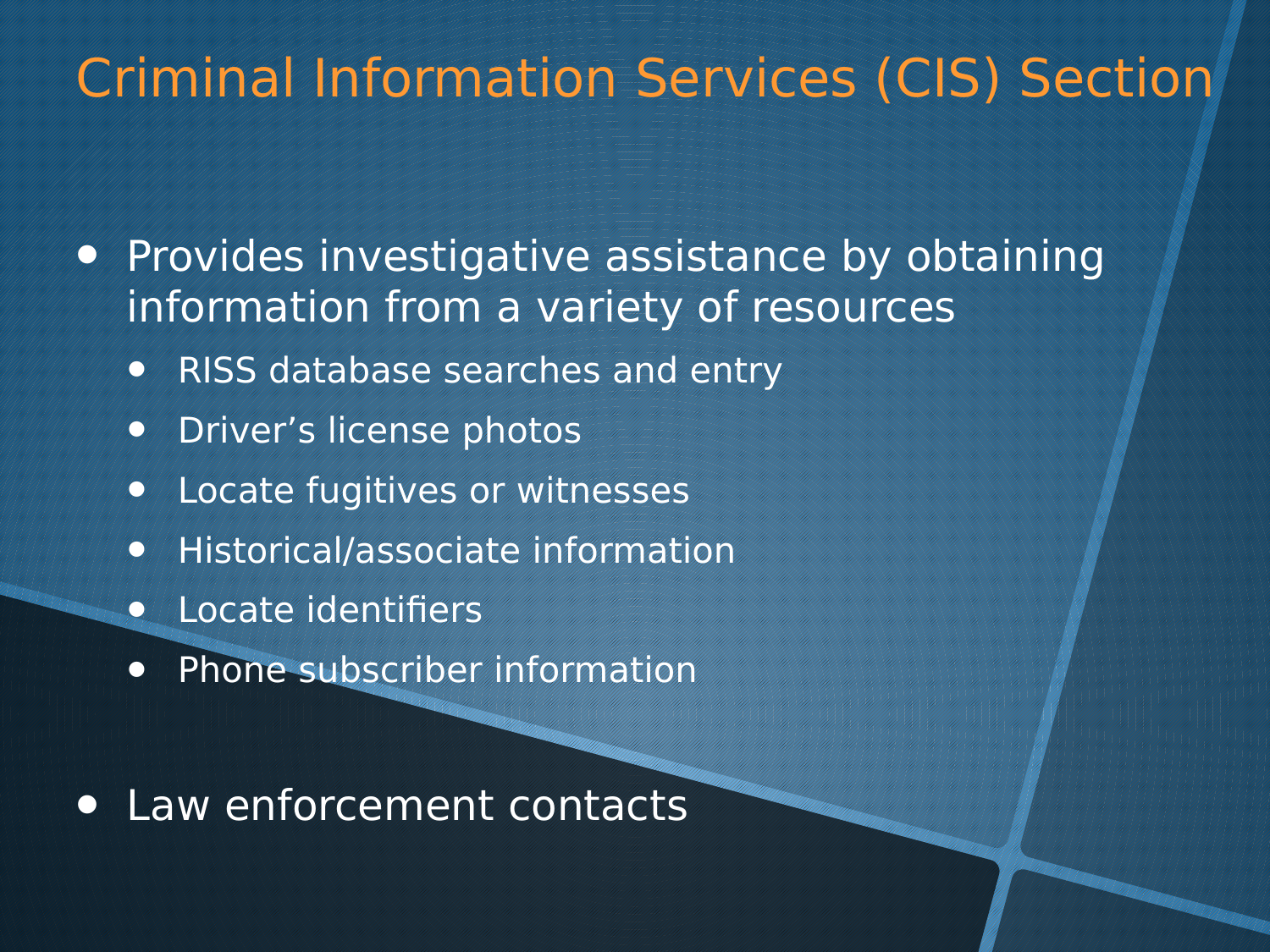

Criminal Information Services (CIS) Section

Provides investigative assistance by obtaining information from a variety of resources
RISS database searches and entry
Driver’s license photos
Locate fugitives or witnesses
Historical/associate information
Locate identifiers
Phone subscriber information

Law enforcement contacts